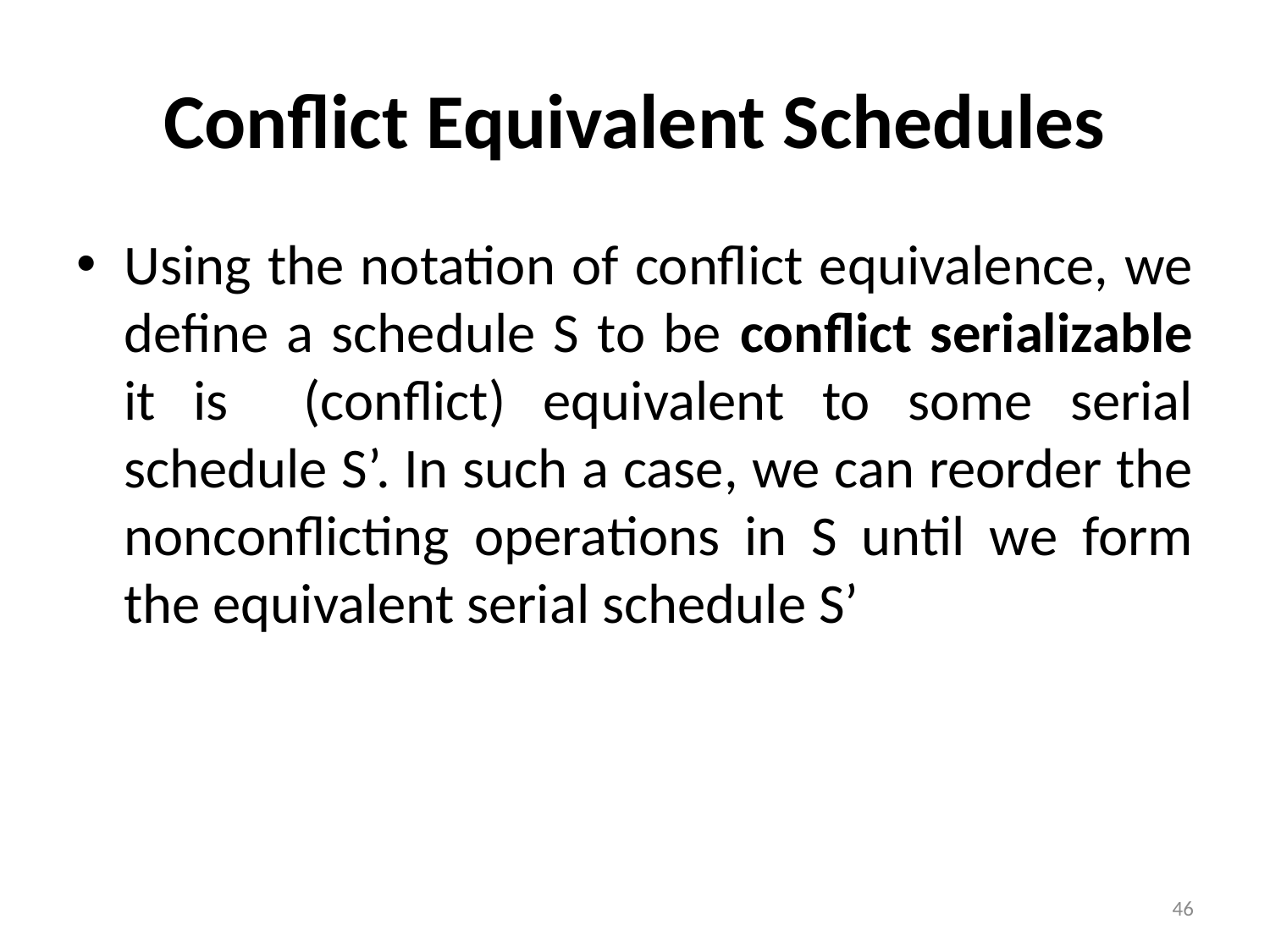

# Conflict Equivalent Schedules
Using the notation of conflict equivalence, we define a schedule S to be conflict serializable it is  (conflict) equivalent to some serial schedule S’. In such a case, we can reorder the nonconflicting operations in S until we form the equivalent serial schedule S’

46